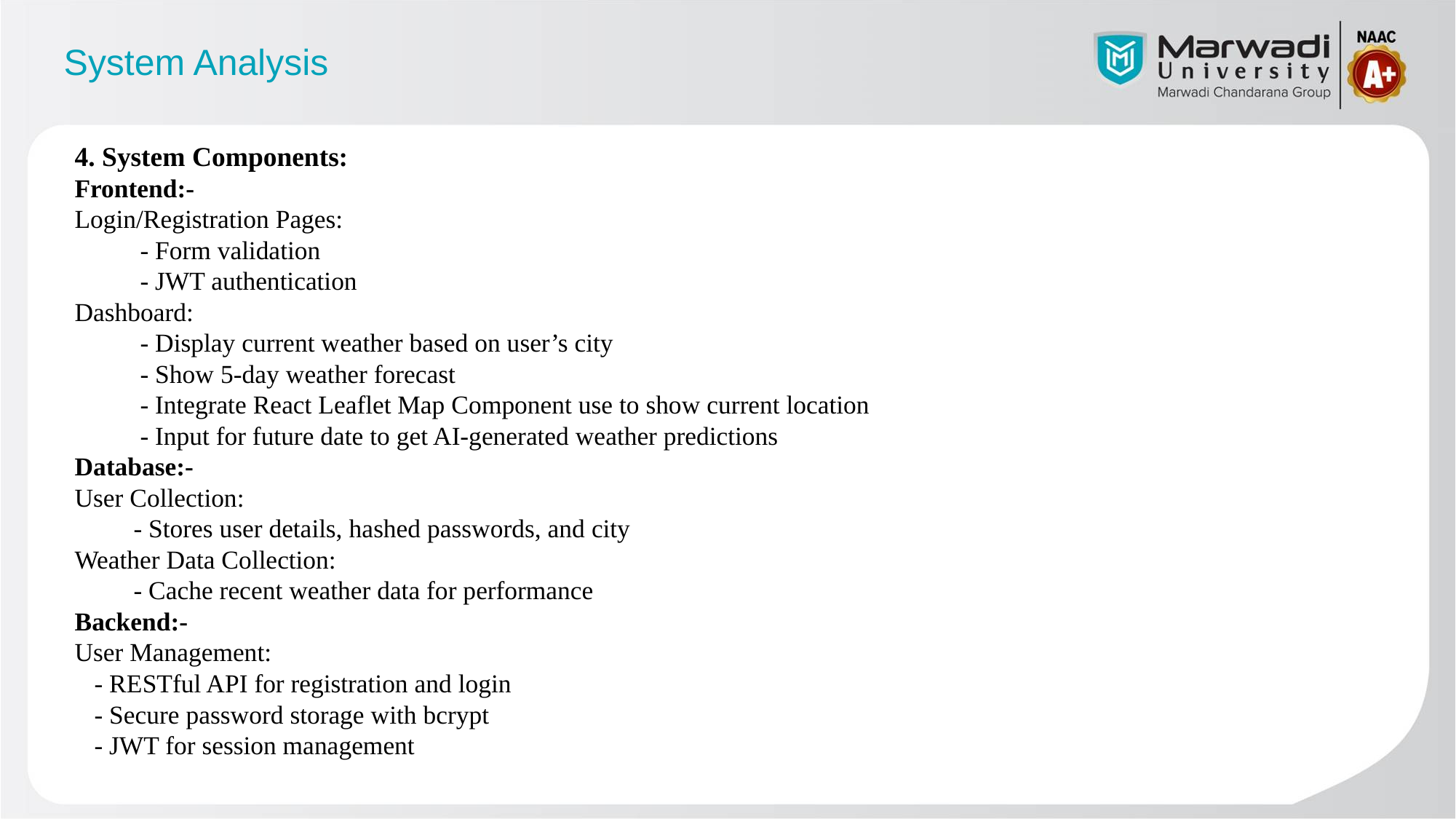

# System Analysis
4. System Components:
Frontend:-
Login/Registration Pages:
          - Form validation
          - JWT authentication
Dashboard:
          - Display current weather based on user’s city
          - Show 5-day weather forecast
          - Integrate React Leaflet Map Component use to show current location
          - Input for future date to get AI-generated weather predictions
Database:-
User Collection:
         - Stores user details, hashed passwords, and city
Weather Data Collection:
         - Cache recent weather data for performance
Backend:-
User Management:
   - RESTful API for registration and login
   - Secure password storage with bcrypt
   - JWT for session management